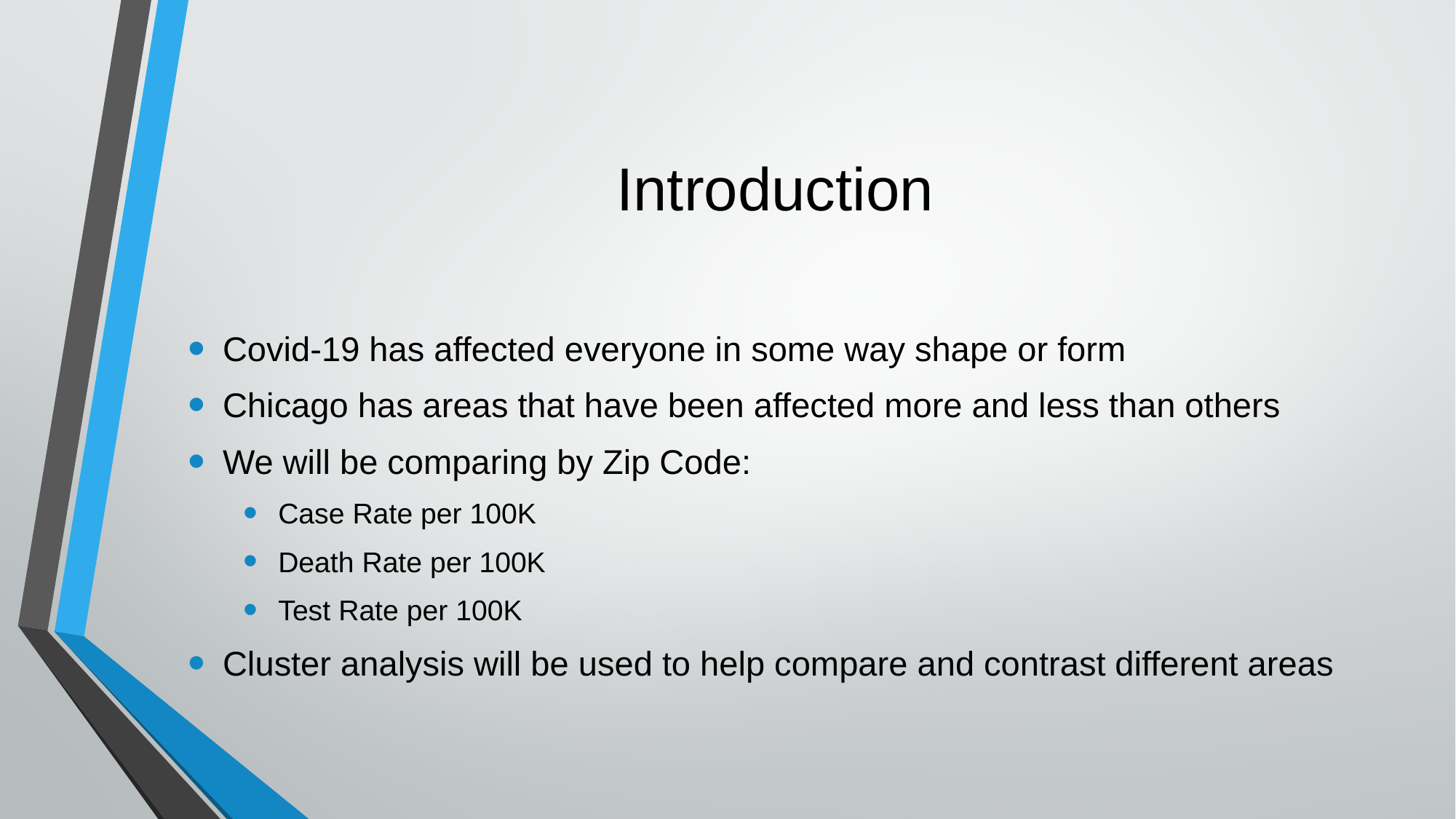

# Introduction
Covid-19 has affected everyone in some way shape or form
Chicago has areas that have been affected more and less than others
We will be comparing by Zip Code:
Case Rate per 100K
Death Rate per 100K
Test Rate per 100K
Cluster analysis will be used to help compare and contrast different areas